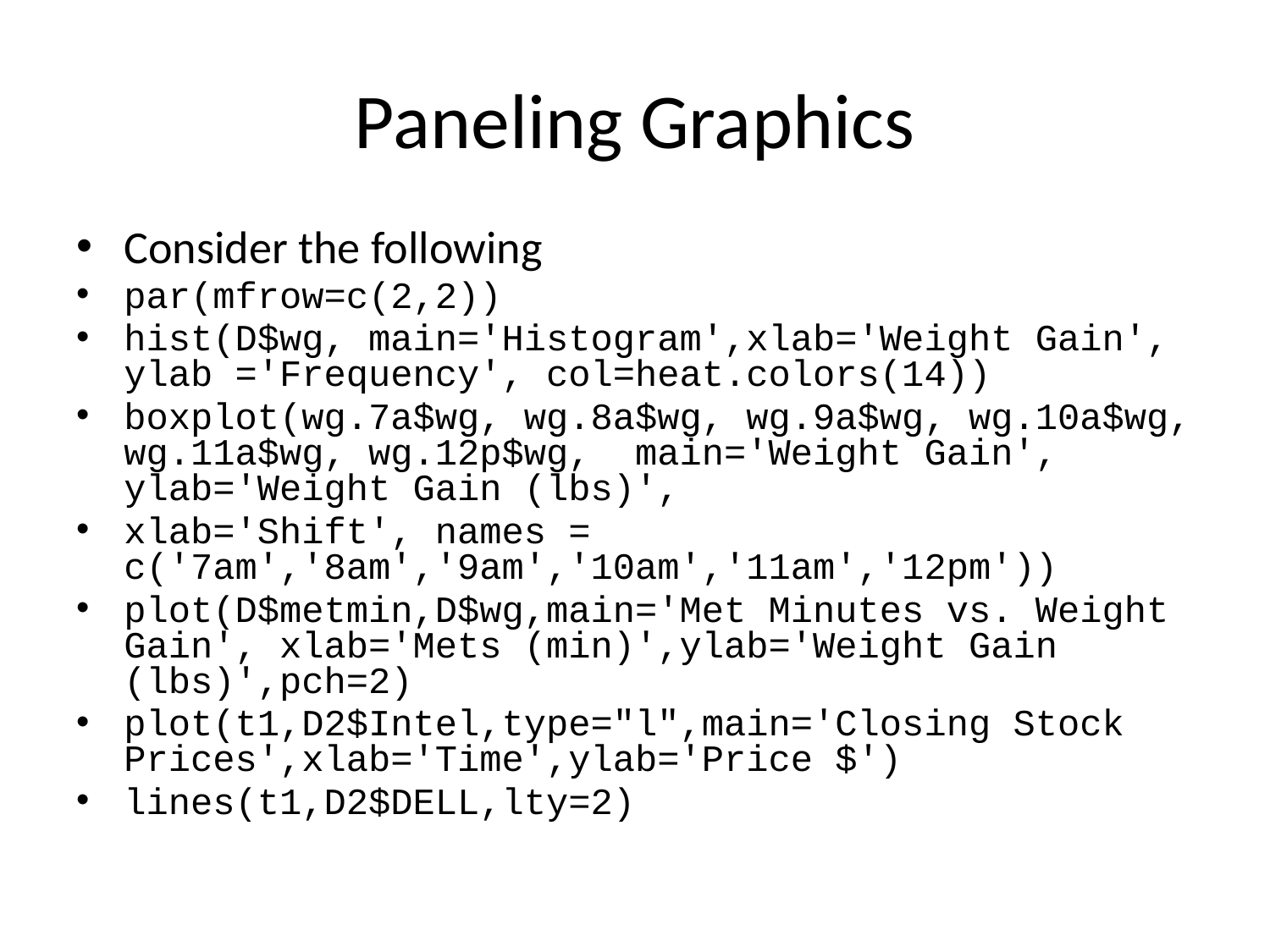

# Paneling Graphics
Consider the following
par(mfrow=c(2,2))
hist(D$wg, main='Histogram',xlab='Weight Gain', ylab ='Frequency', col=heat.colors(14))
boxplot(wg.7a$wg, wg.8a$wg, wg.9a$wg, wg.10a$wg, wg.11a$wg, wg.12p$wg,  main='Weight Gain', ylab='Weight Gain (lbs)',
xlab='Shift', names = c('7am','8am','9am','10am','11am','12pm'))
plot(D$metmin,D$wg,main='Met Minutes vs. Weight Gain', xlab='Mets (min)',ylab='Weight Gain (lbs)',pch=2)
plot(t1,D2$Intel,type="l",main='Closing Stock    Prices',xlab='Time',ylab='Price $')
lines(t1,D2$DELL,lty=2)